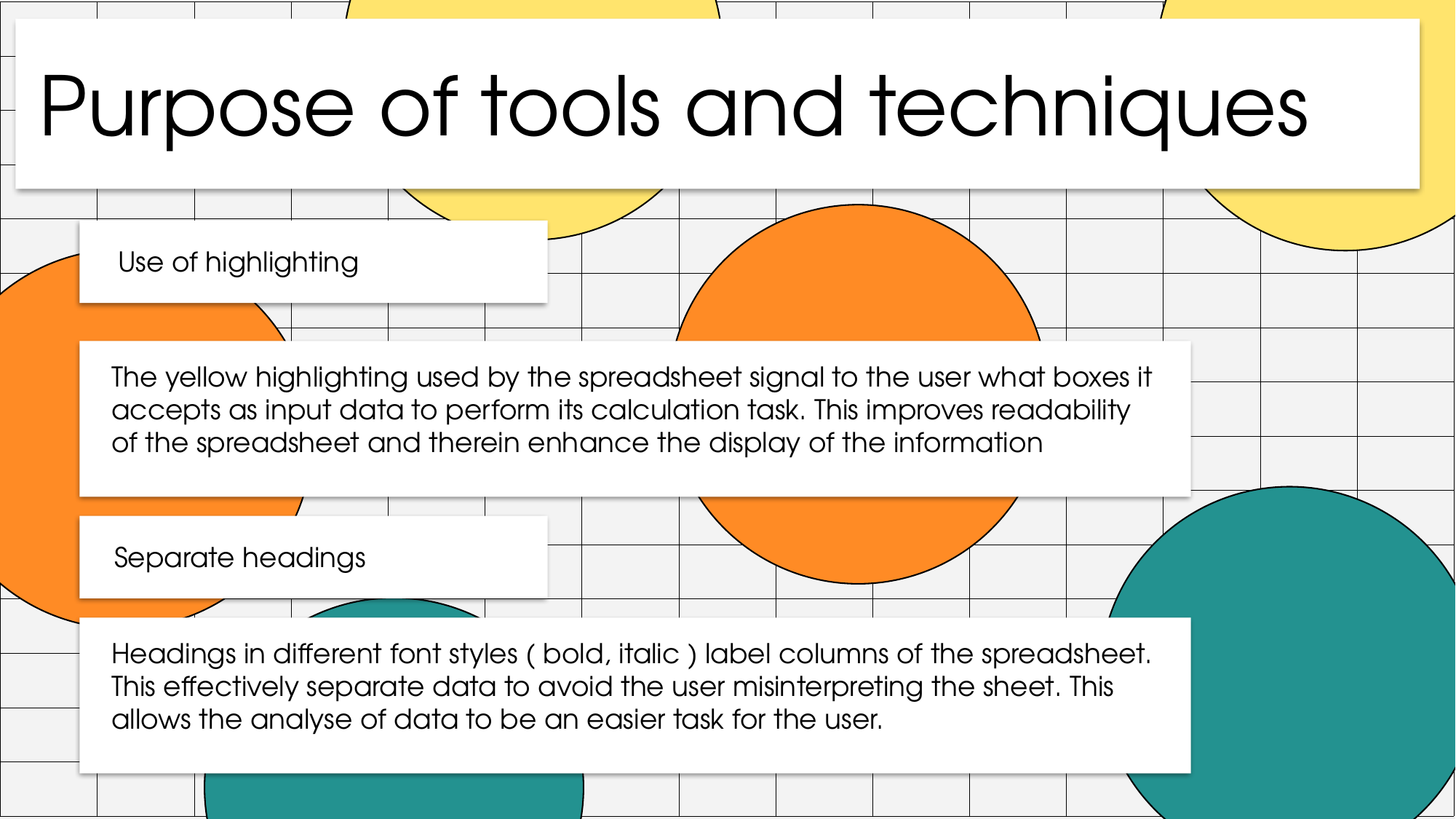

Purpose of tools and techniques

Use of highlighting

The yellow highlighting used by the spreadsheet signal to the user what boxes it accepts as input data to perform its calculation task. This improves readability of the spreadsheet and therein enhance the display of the information

Separate headings

Headings in different font styles ( bold, italic ) label columns of the spreadsheet.
This effectively separate data to avoid the user misinterpreting the sheet. This
allows the analyse of data to be an easier task for the user.